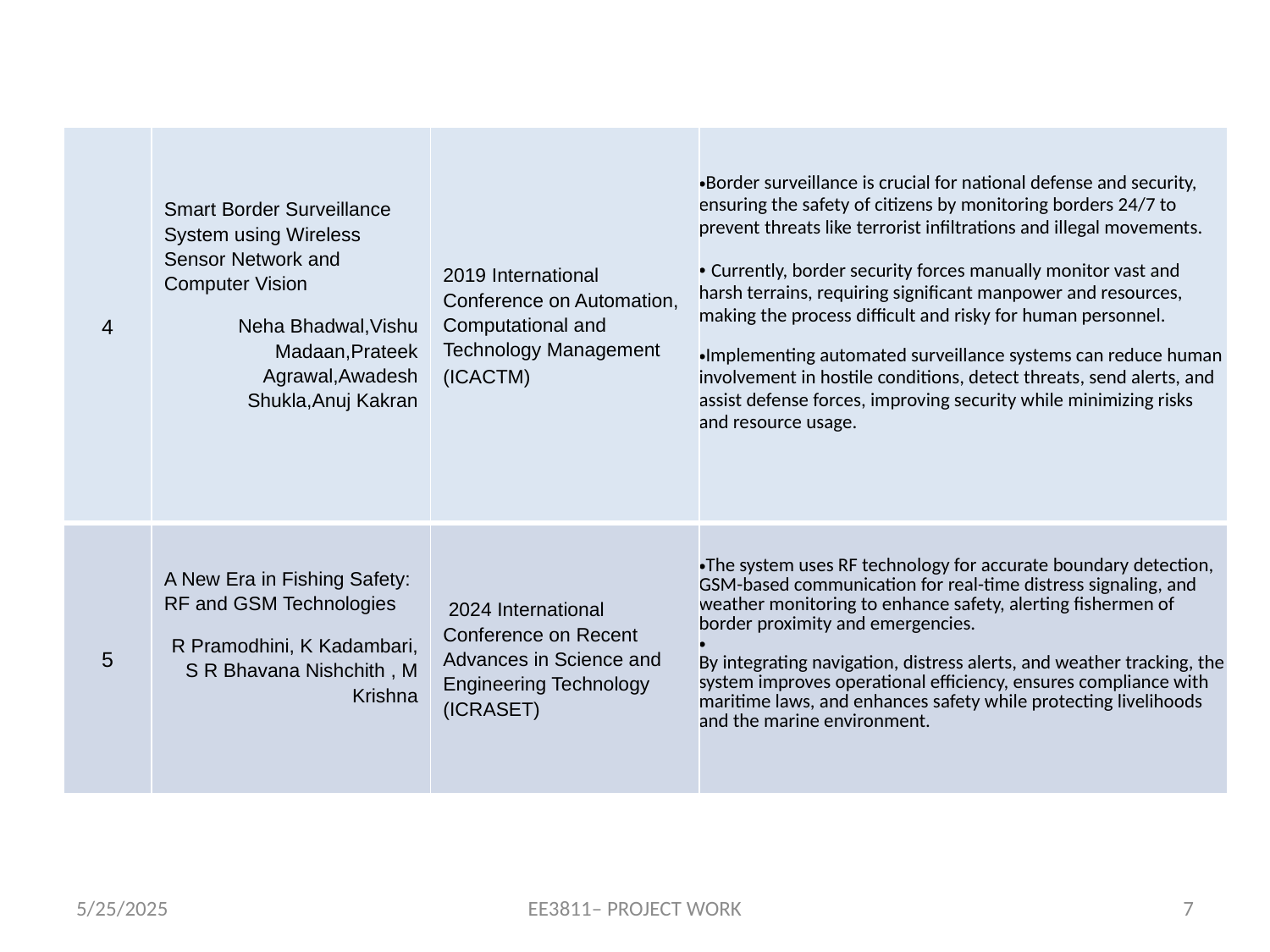

| 4 | Smart Border Surveillance System using Wireless Sensor Network and Computer Vision Neha Bhadwal,Vishu Madaan,Prateek Agrawal,Awadesh Shukla,Anuj Kakran | 2019 International Conference on Automation, Computational and Technology Management (ICACTM) | Border surveillance is crucial for national defense and security, ensuring the safety of citizens by monitoring borders 24/7 to prevent threats like terrorist infiltrations and illegal movements.  Currently, border security forces manually monitor vast and harsh terrains, requiring significant manpower and resources, making the process difficult and risky for human personnel. Implementing automated surveillance systems can reduce human involvement in hostile conditions, detect threats, send alerts, and assist defense forces, improving security while minimizing risks and resource usage. |
| --- | --- | --- | --- |
| 5 | A New Era in Fishing Safety: RF and GSM Technologies R Pramodhini, K Kadambari, S R Bhavana Nishchith , M Krishna | 2024 International Conference on Recent Advances in Science and Engineering Technology (ICRASET) | The system uses RF technology for accurate boundary detection, GSM-based communication for real-time distress signaling, and weather monitoring to enhance safety, alerting fishermen of border proximity and emergencies. By integrating navigation, distress alerts, and weather tracking, the system improves operational efficiency, ensures compliance with maritime laws, and enhances safety while protecting livelihoods and the marine environment. |
5/25/2025
EE3811– PROJECT WORK
7